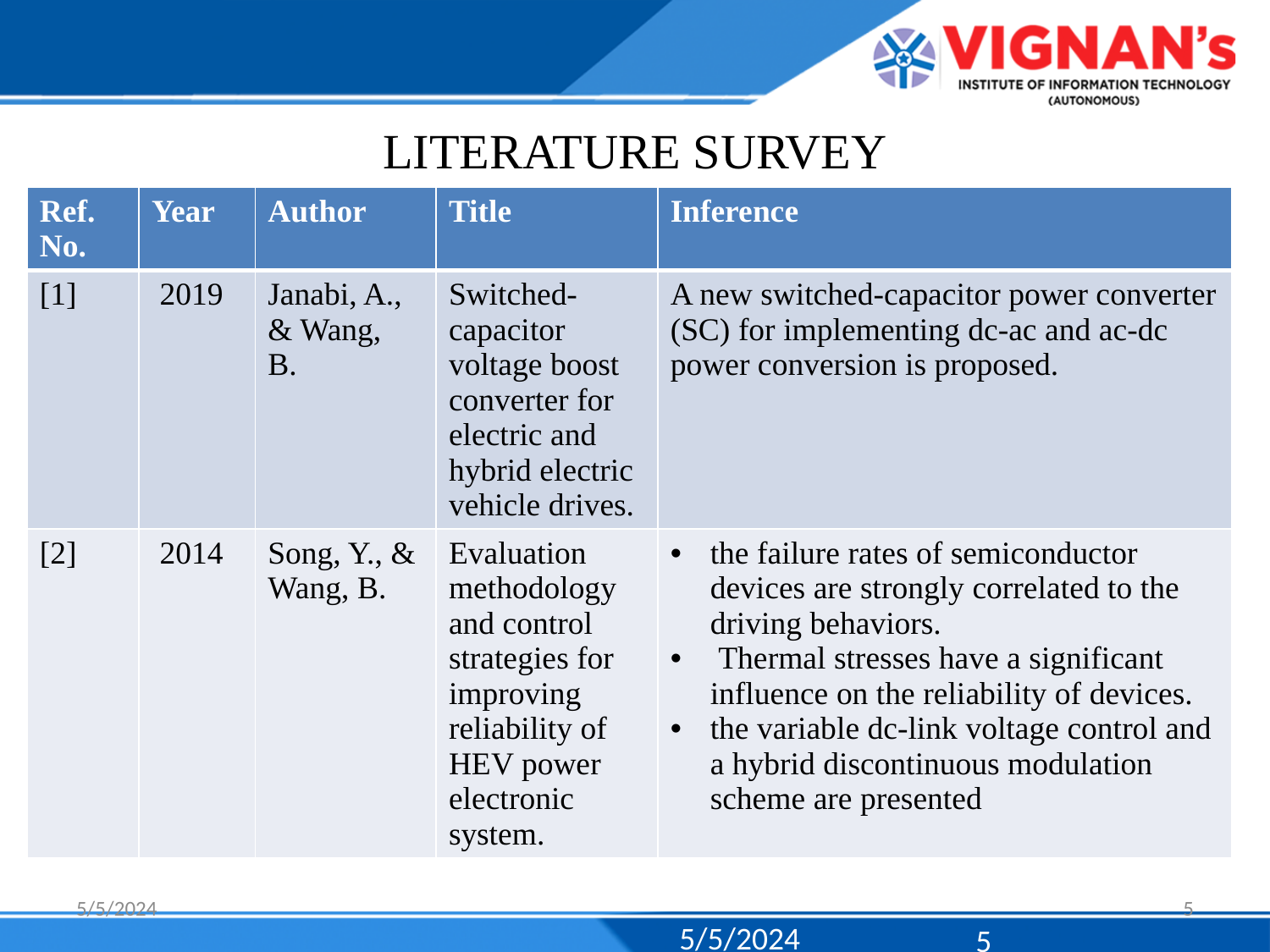

# LITERATURE SURVEY
| Ref. No. | Year | Author | Title | Inference |
| --- | --- | --- | --- | --- |
| [1] | 2019 | Janabi, A., & Wang, B. | Switched-capacitor voltage boost converter for electric and hybrid electric vehicle drives. | A new switched-capacitor power converter (SC) for implementing dc-ac and ac-dc power conversion is proposed. |
| [2] | 2014 | Song, Y., & Wang, B. | Evaluation methodology and control strategies for improving reliability of HEV power electronic system. | the failure rates of semiconductor devices are strongly correlated to the driving behaviors.  Thermal stresses have a significant influence on the reliability of devices. the variable dc-link voltage control and a hybrid discontinuous modulation scheme are presented |
5/5/2024
5